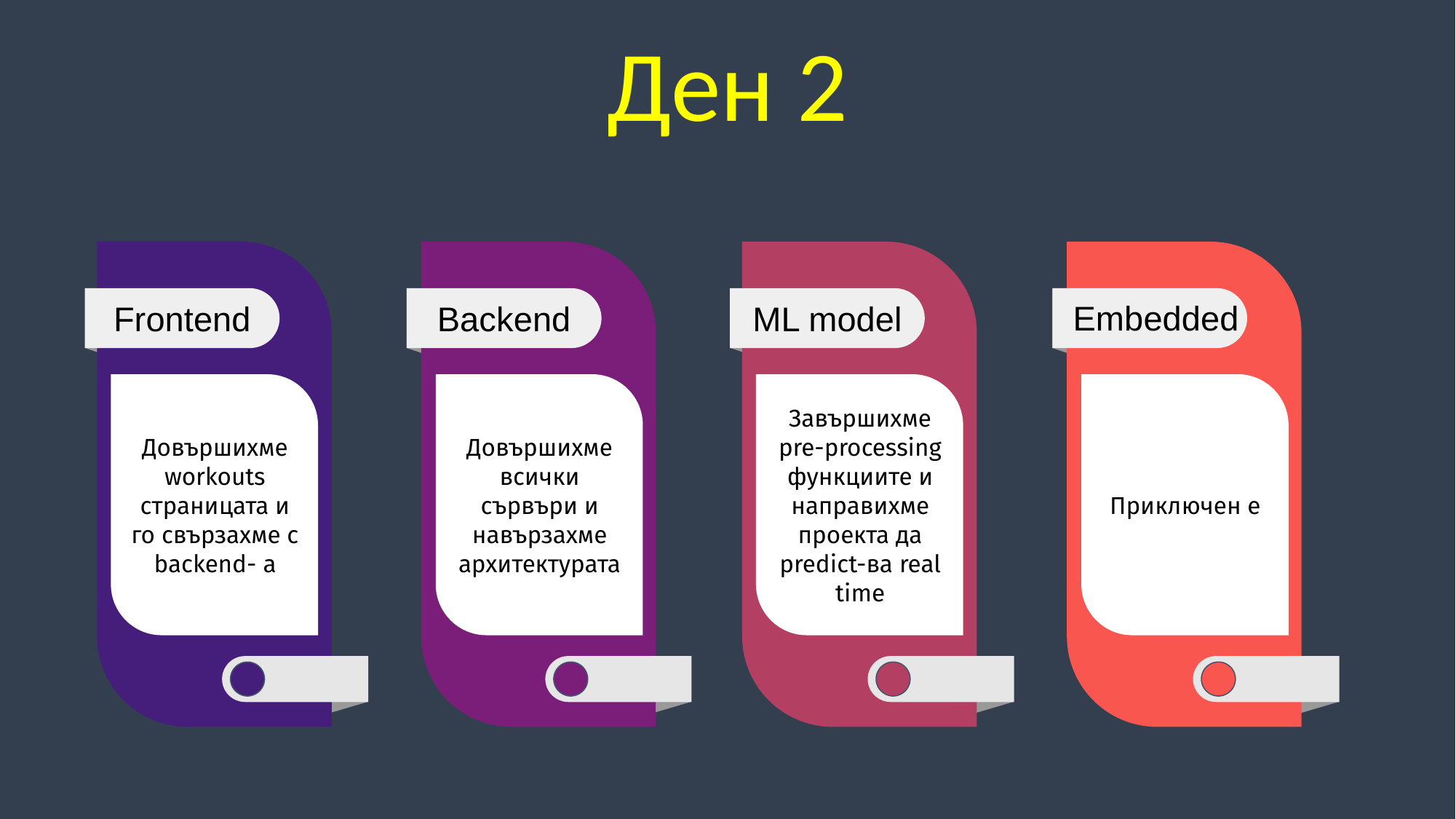

# Ден 2

Frontend
Довършихме workouts страницата и го свързахме с backend- а

Backend
Довършихме всички сървъри и навързахме архитектурата

ML model
Завършихме pre-processing функциите и направихме проекта да predict-ва real time

Embedded
Приключен е